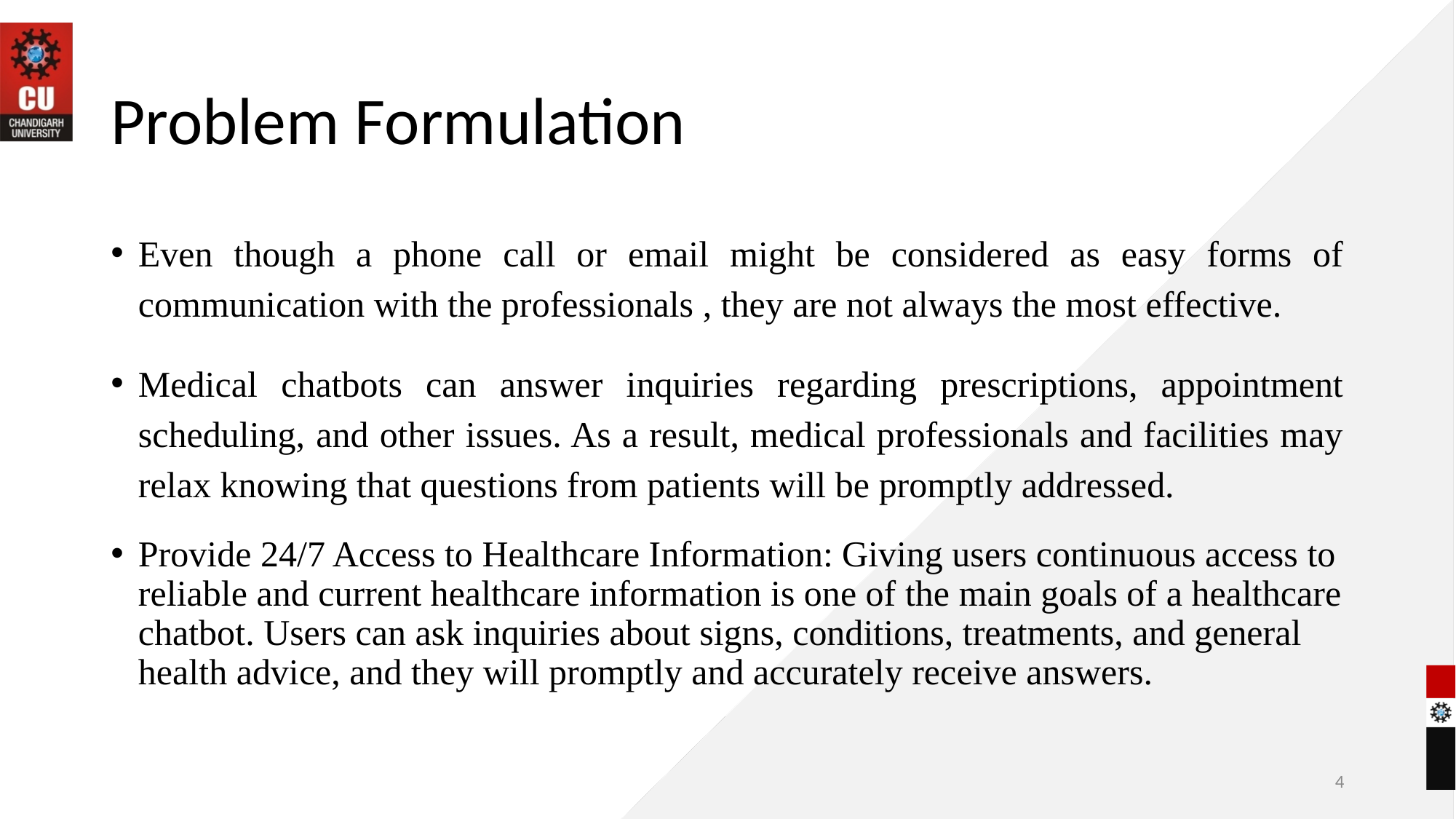

# Problem Formulation
Even though a phone call or email might be considered as easy forms of communication with the professionals , they are not always the most effective.
Medical chatbots can answer inquiries regarding prescriptions, appointment scheduling, and other issues. As a result, medical professionals and facilities may relax knowing that questions from patients will be promptly addressed.
Provide 24/7 Access to Healthcare Information: Giving users continuous access to reliable and current healthcare information is one of the main goals of a healthcare chatbot. Users can ask inquiries about signs, conditions, treatments, and general health advice, and they will promptly and accurately receive answers.

4